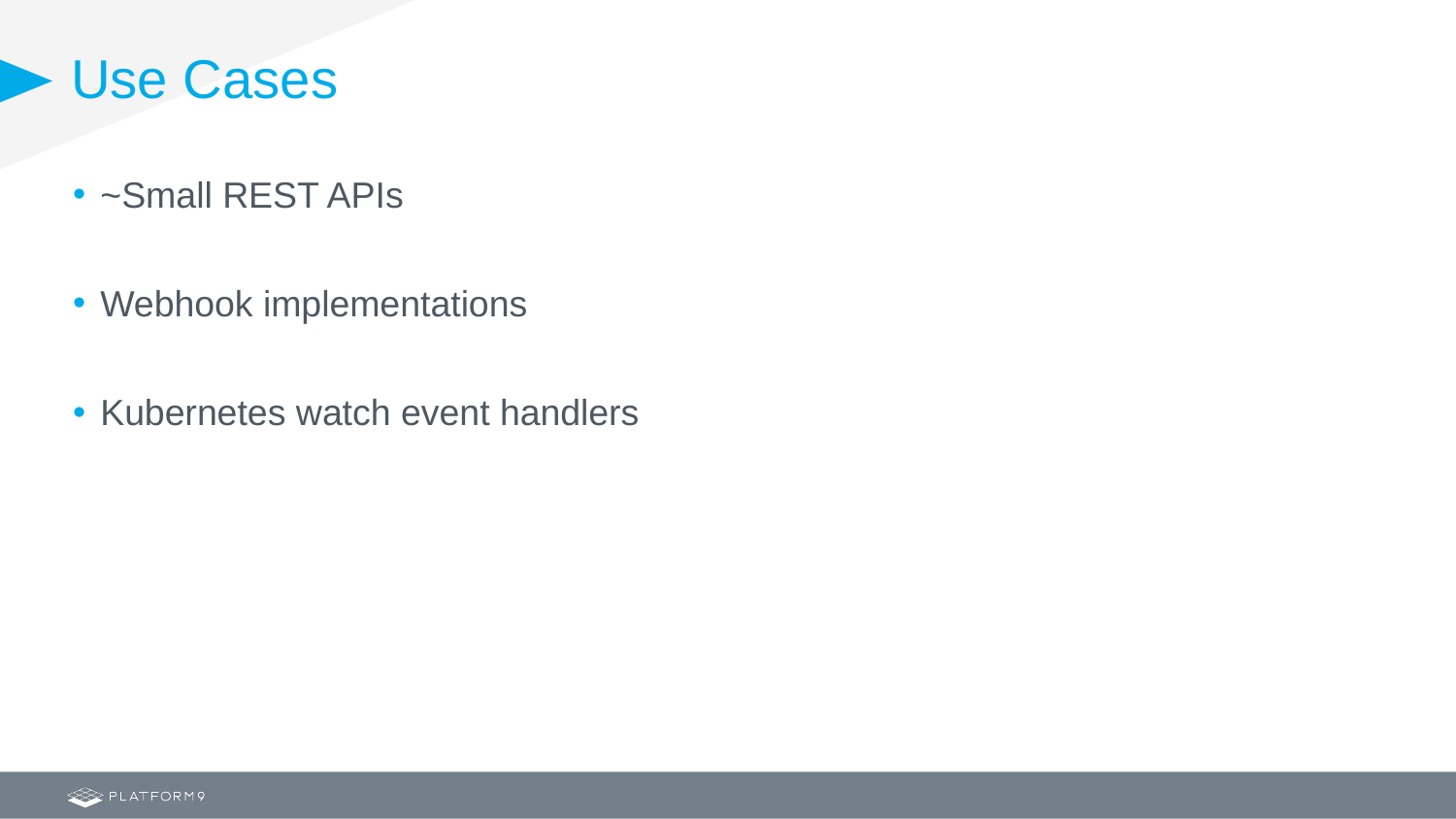

# Use Cases
~Small REST APIs

Webhook implementations

Kubernetes watch event handlers